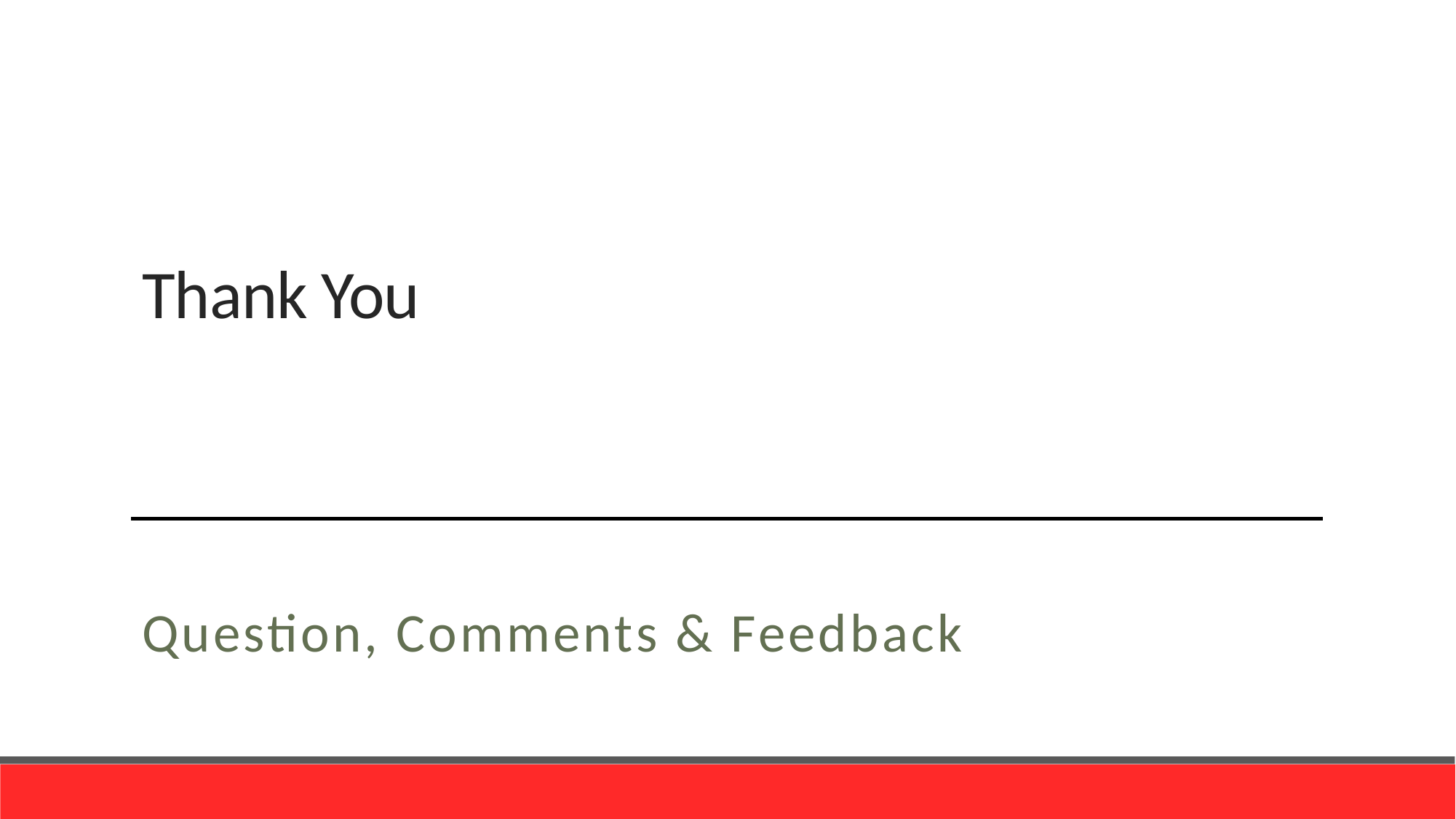

# Thank You
Question, Comments & Feedback